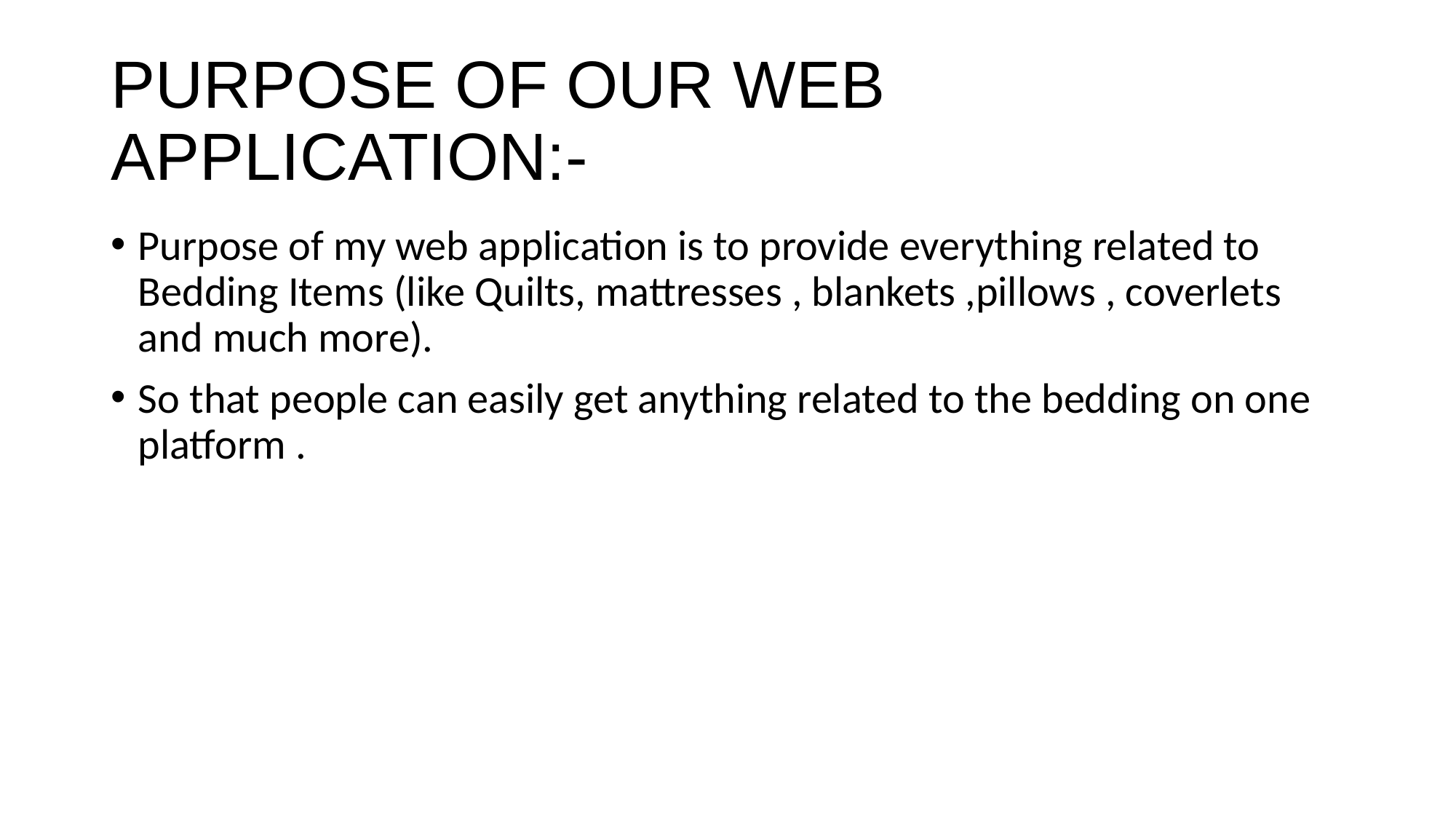

# PURPOSE OF OUR WEB APPLICATION:-
Purpose of my web application is to provide everything related to Bedding Items (like Quilts, mattresses , blankets ,pillows , coverlets and much more).
So that people can easily get anything related to the bedding on one platform .